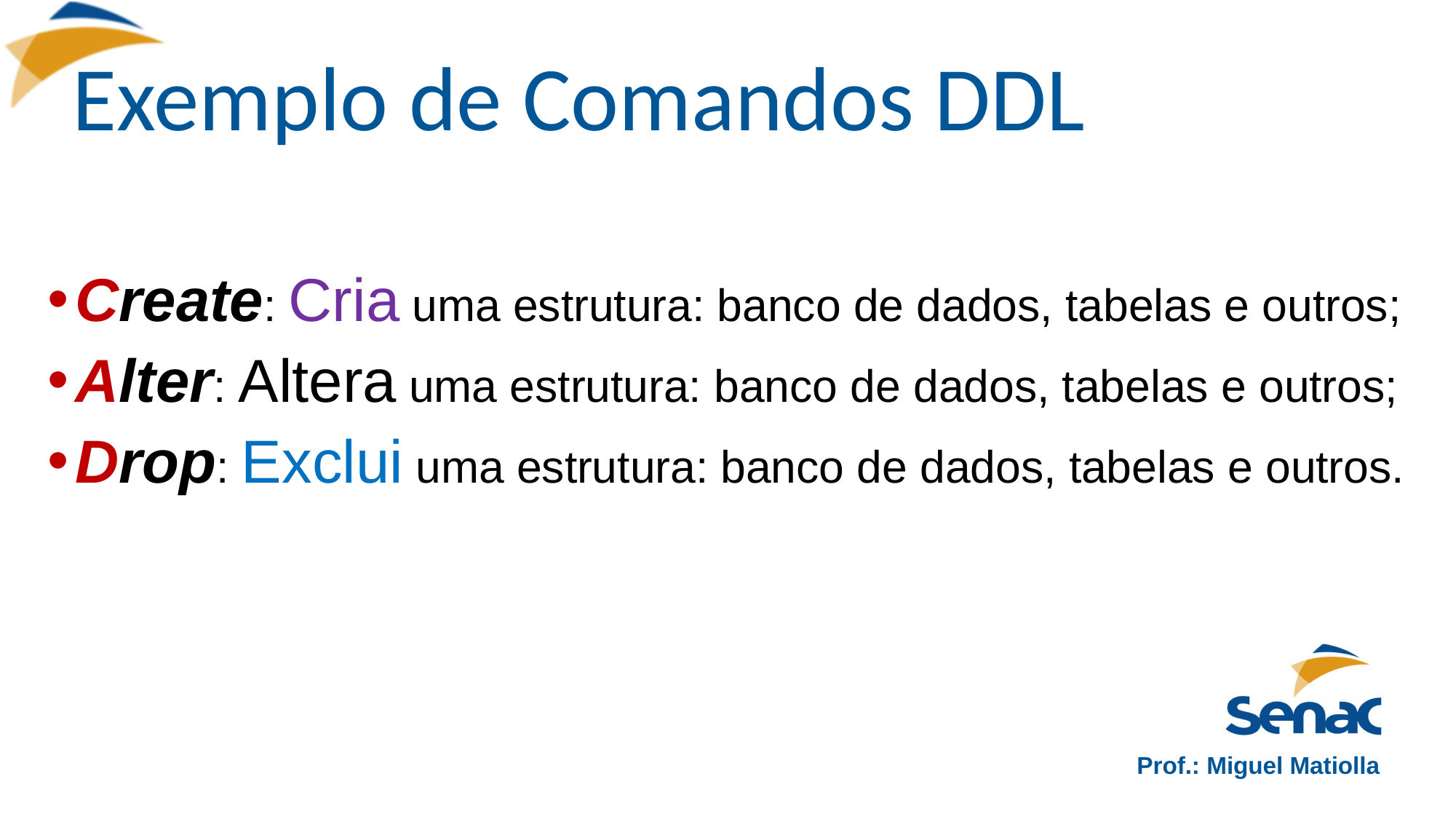

# Exemplo de Comandos DDL
Create: Cria uma estrutura: banco de dados, tabelas e outros;
Alter: Altera uma estrutura: banco de dados, tabelas e outros;
Drop: Exclui uma estrutura: banco de dados, tabelas e outros.